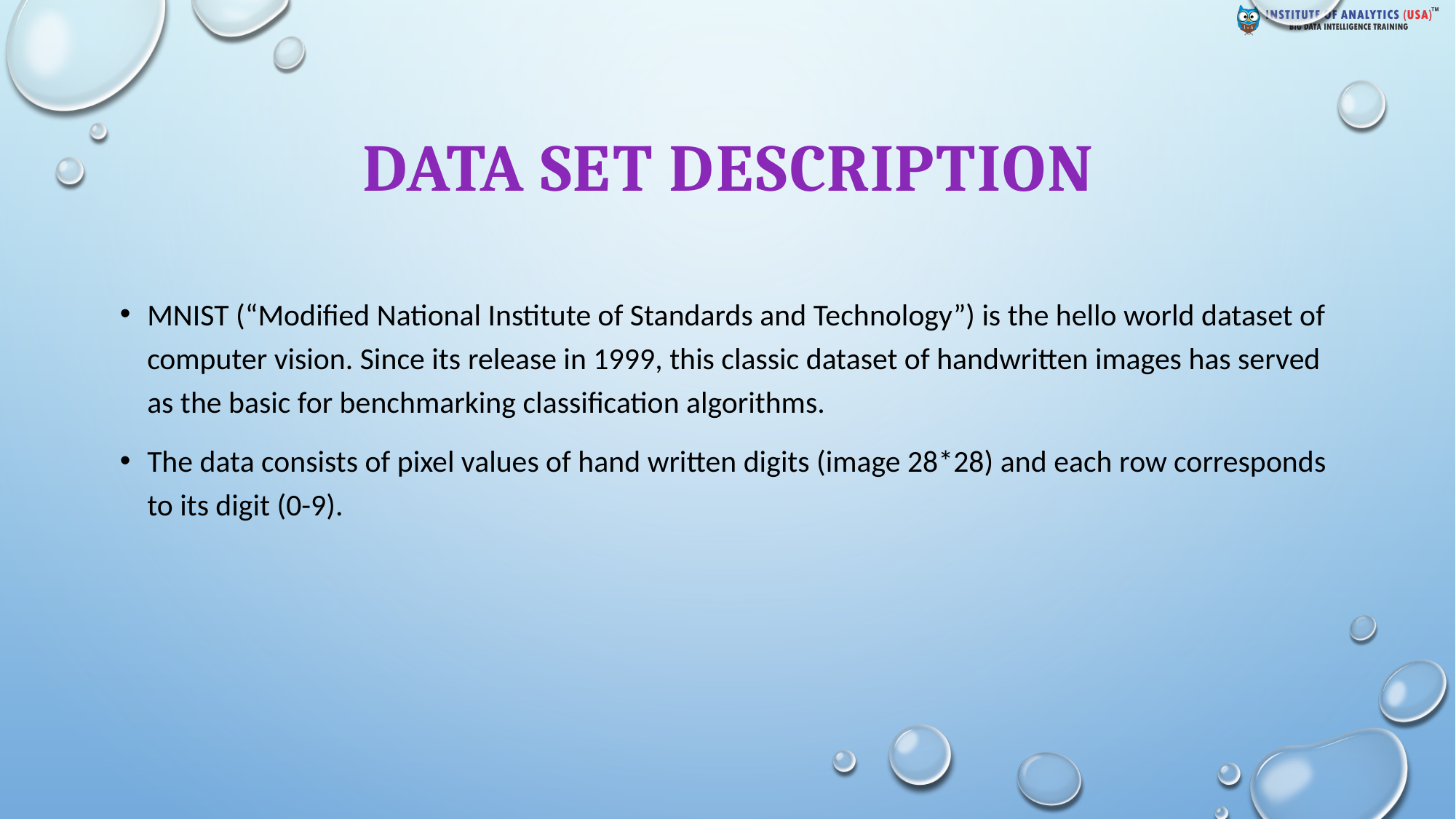

# Data set description
Mnist (“Modified National Institute of Standards and Technology”) is the hello world dataset of computer vision. Since its release in 1999, this classic dataset of handwritten images has served as the basic for benchmarking classification algorithms.
The data consists of pixel values of hand written digits (image 28*28) and each row corresponds to its digit (0-9).